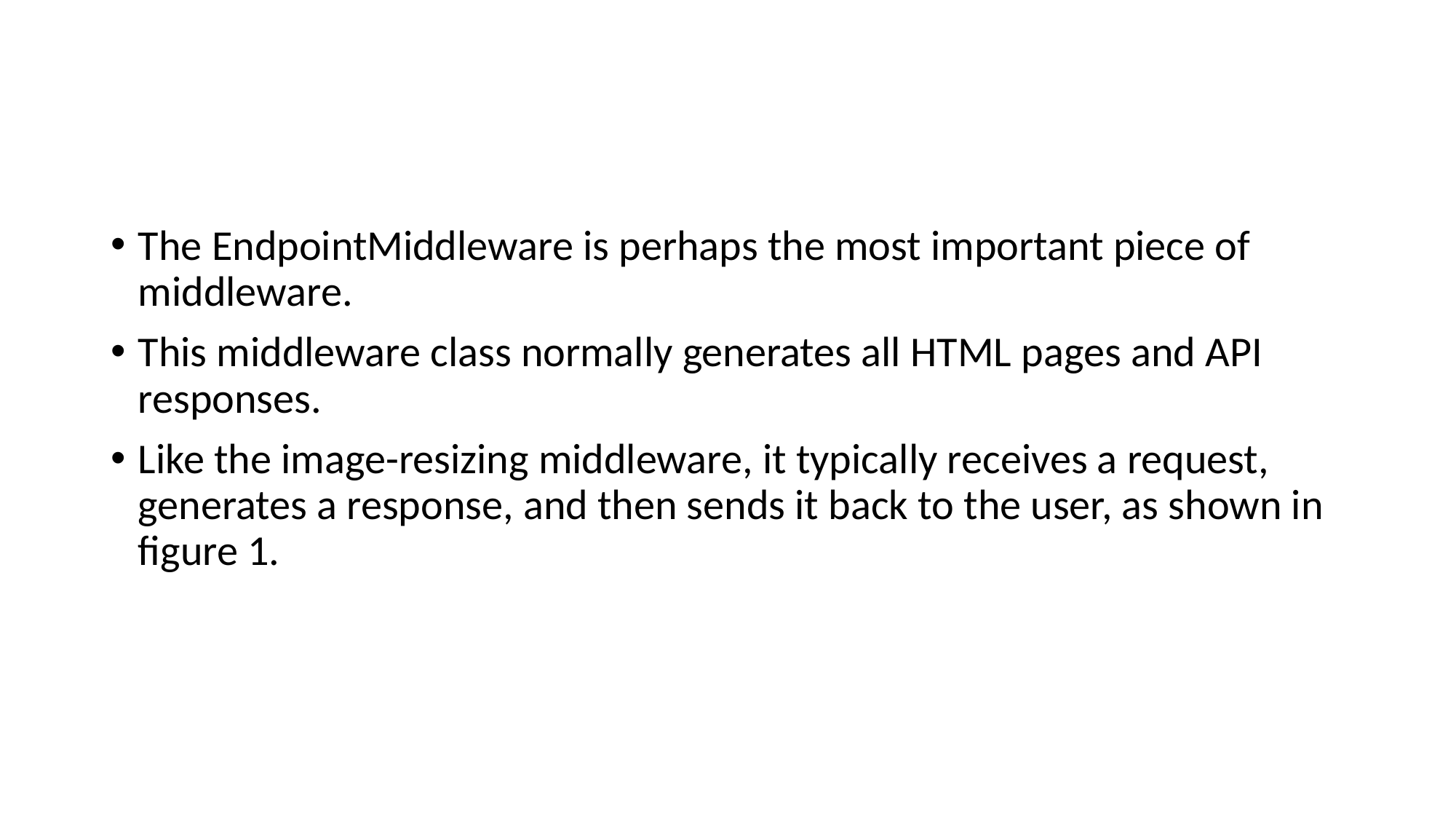

The EndpointMiddleware is perhaps the most important piece of middleware.
This middleware class normally generates all HTML pages and API responses.
Like the image-resizing middleware, it typically receives a request, generates a response, and then sends it back to the user, as shown in figure 1.